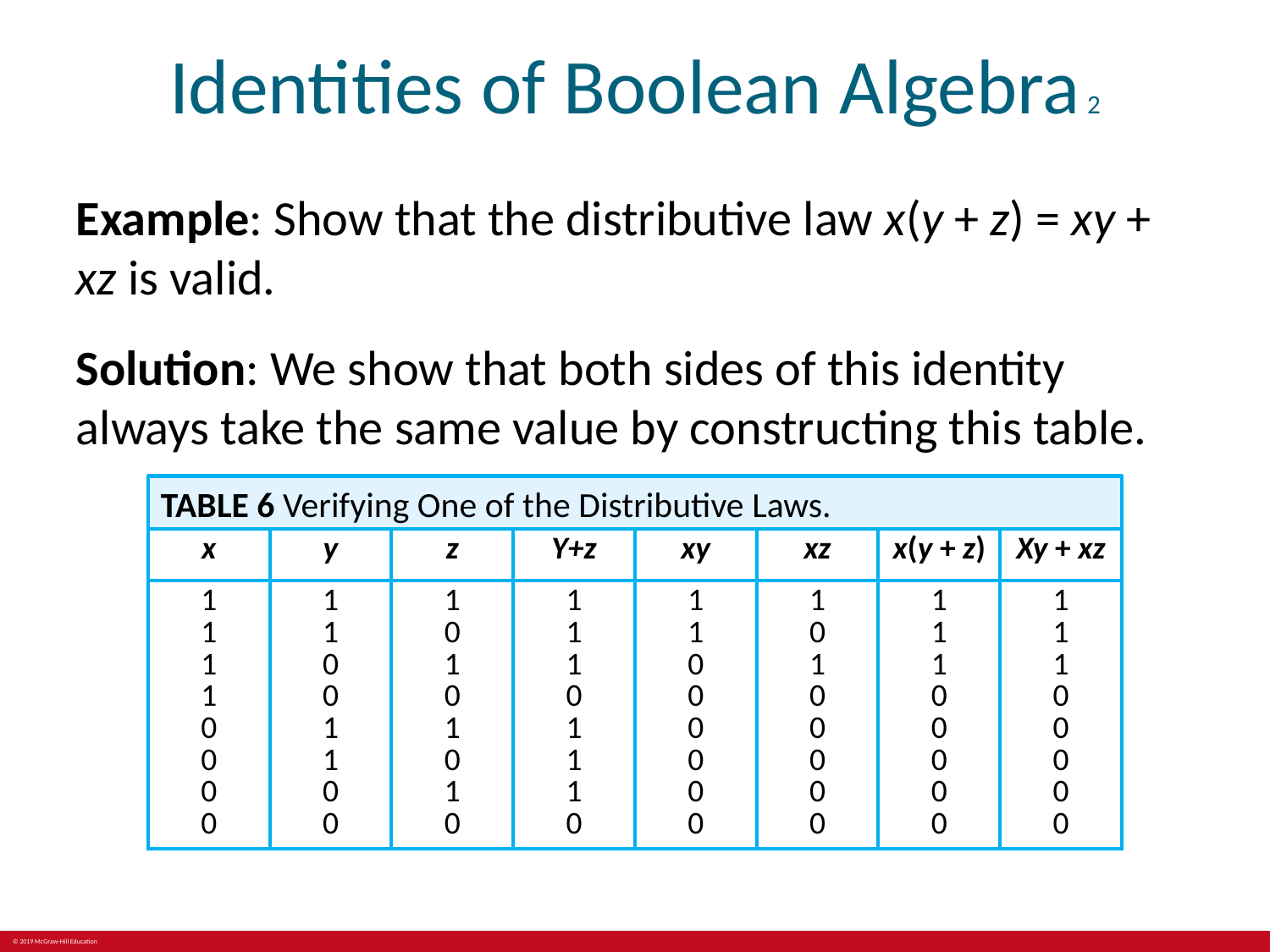

# Identities of Boolean Algebra 2
Example: Show that the distributive law x(y + z) = xy + xz is valid.
Solution: We show that both sides of this identity always take the same value by constructing this table.
TABLE 6 Verifying One of the Distributive Laws.
| x | y | z | Y+z | xy | xz | x(y + z) | Xy + xz |
| --- | --- | --- | --- | --- | --- | --- | --- |
| 1 1 1 1 0 0 0 0 | 1 1 0 0 1 1 0 0 | 1 0 1 0 1 0 1 0 | 1 1 1 0 1 1 1 0 | 1 1 0 0 0 0 0 0 | 1 0 1 0 0 0 0 0 | 1 1 1 0 0 0 0 0 | 1 1 1 0 0 0 0 0 |